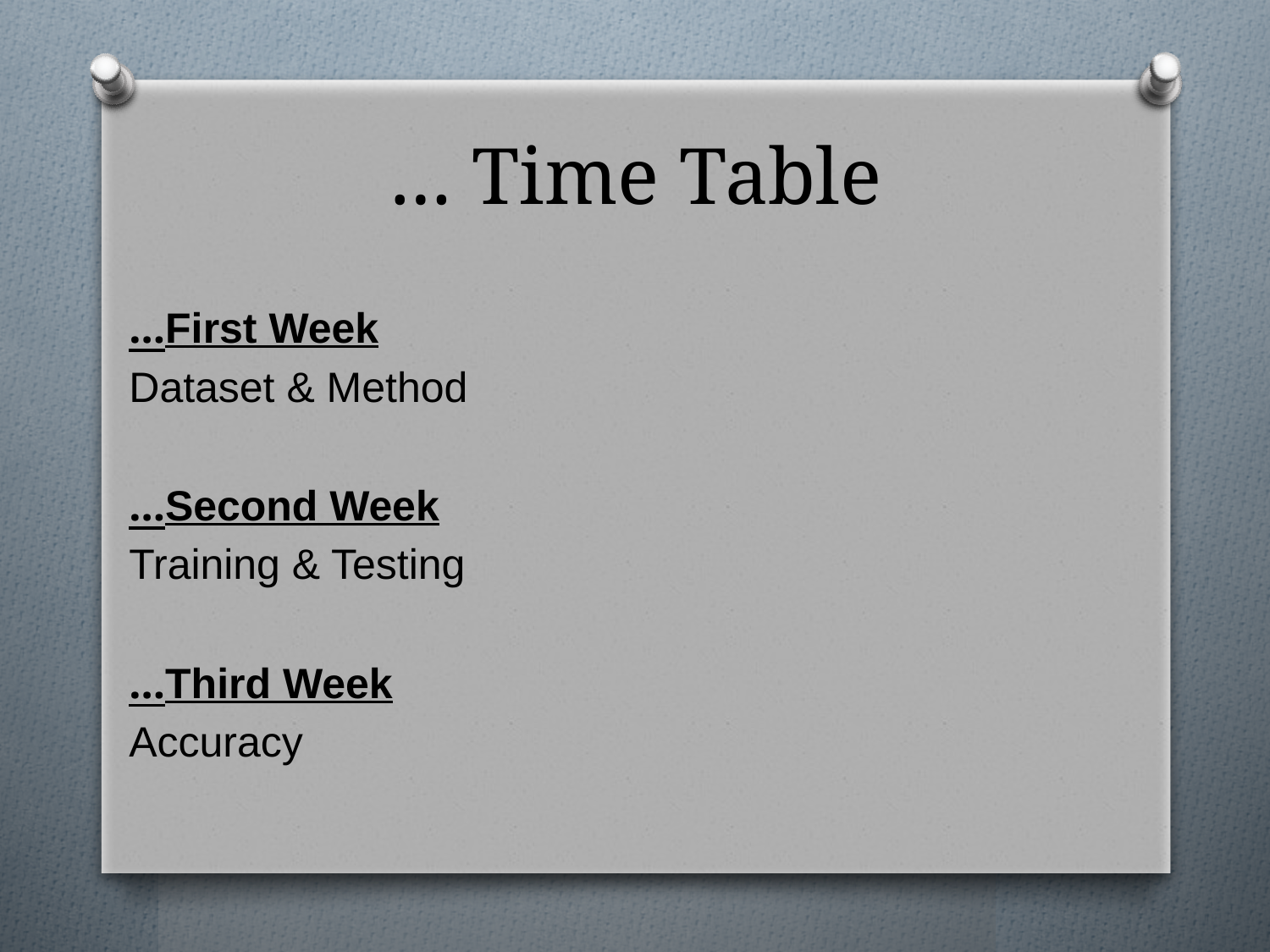

# Time Table …
First Week…
Dataset & Method

Second Week…
Training & Testing

Third Week…
Accuracy